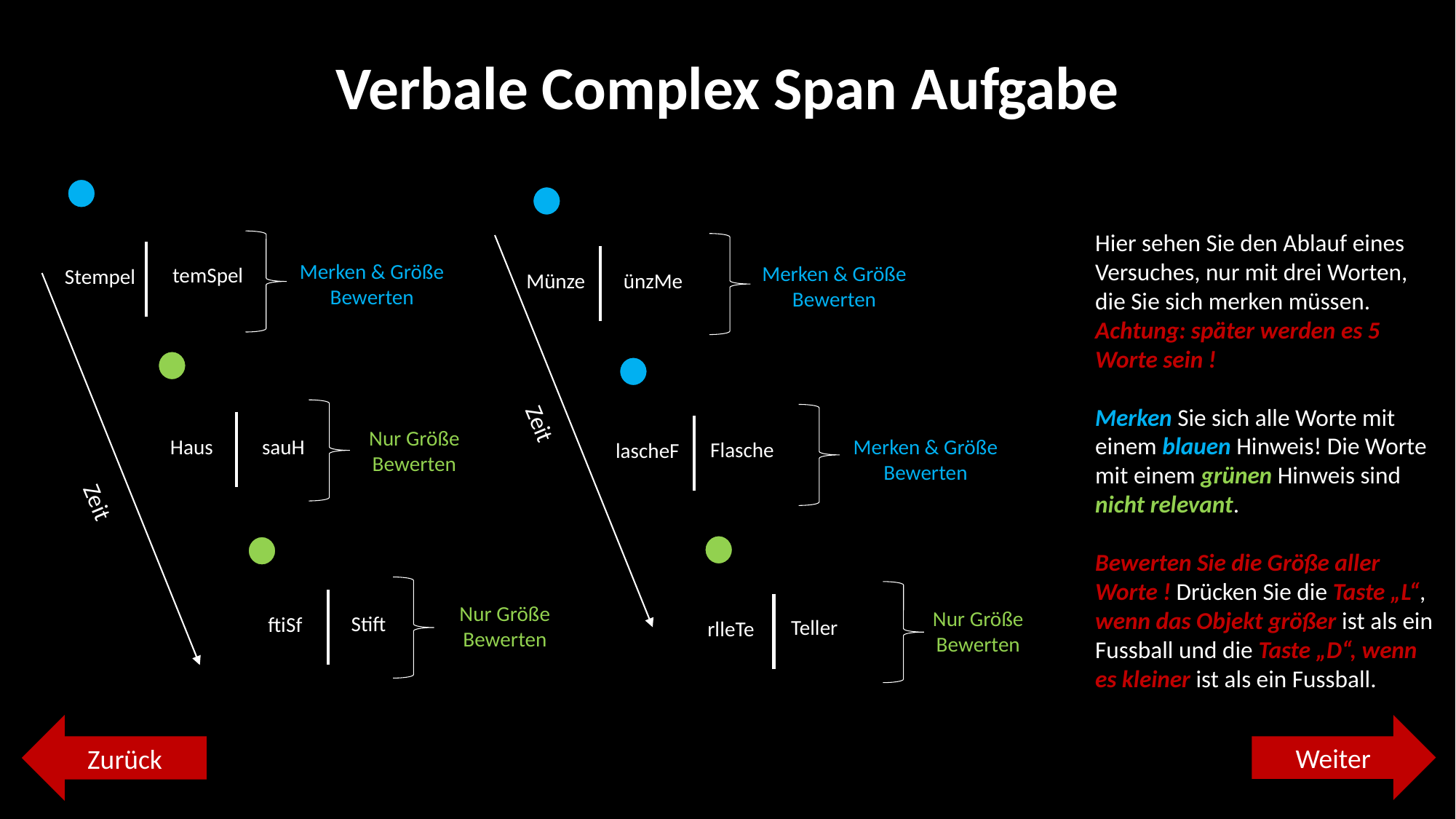

Verbale Complex Span Aufgabe

Hier sehen Sie den Ablauf eines Versuches, nur mit drei Worten, die Sie sich merken müssen. Achtung: später werden es 5 Worte sein !

Merken Sie sich alle Worte mit einem blauen Hinweis! Die Worte mit einem grünen Hinweis sind nicht relevant.

Bewerten Sie die Größe aller Worte ! Drücken Sie die Taste „L“, wenn das Objekt größer ist als ein Fussball und die Taste „D“, wenn es kleiner ist als ein Fussball.

temSpel
Stempel
Münze
ünzMe
Merken & Größe Bewerten
Merken & Größe Bewerten

Zeit

Haus
sauH
Flasche
lascheF
Nur Größe Bewerten
Merken & Größe Bewerten
Zeit

Stift
ftiSf
Teller
rlleTe
Nur Größe Bewerten
Nur Größe Bewerten
Zurück
Weiter